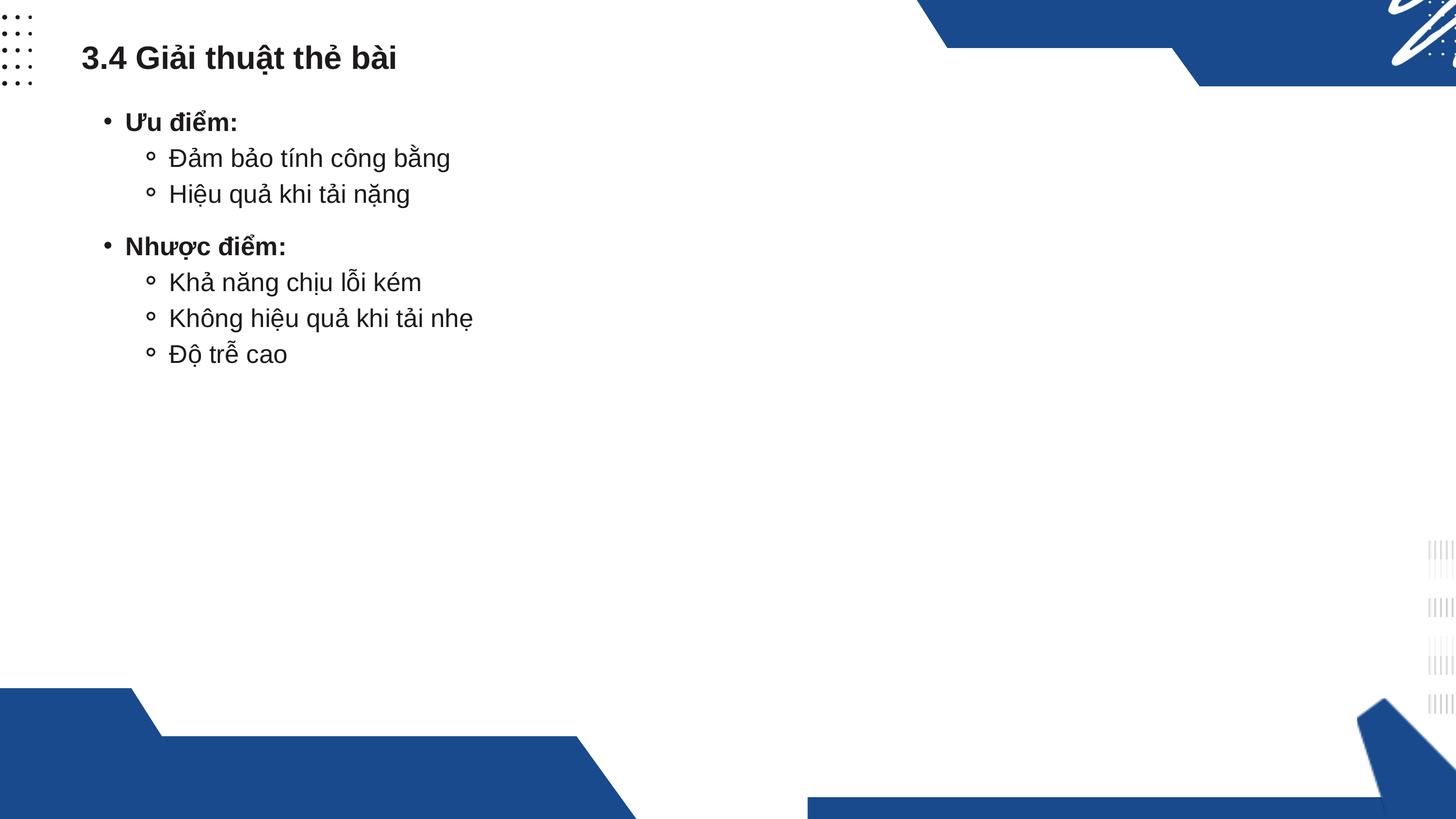

3.4 Giải thuật thẻ bài
Ưu điểm:
Đảm bảo tính công bằng
Hiệu quả khi tải nặng
Nhược điểm:
Khả năng chịu lỗi kém
Không hiệu quả khi tải nhẹ
Độ trễ cao